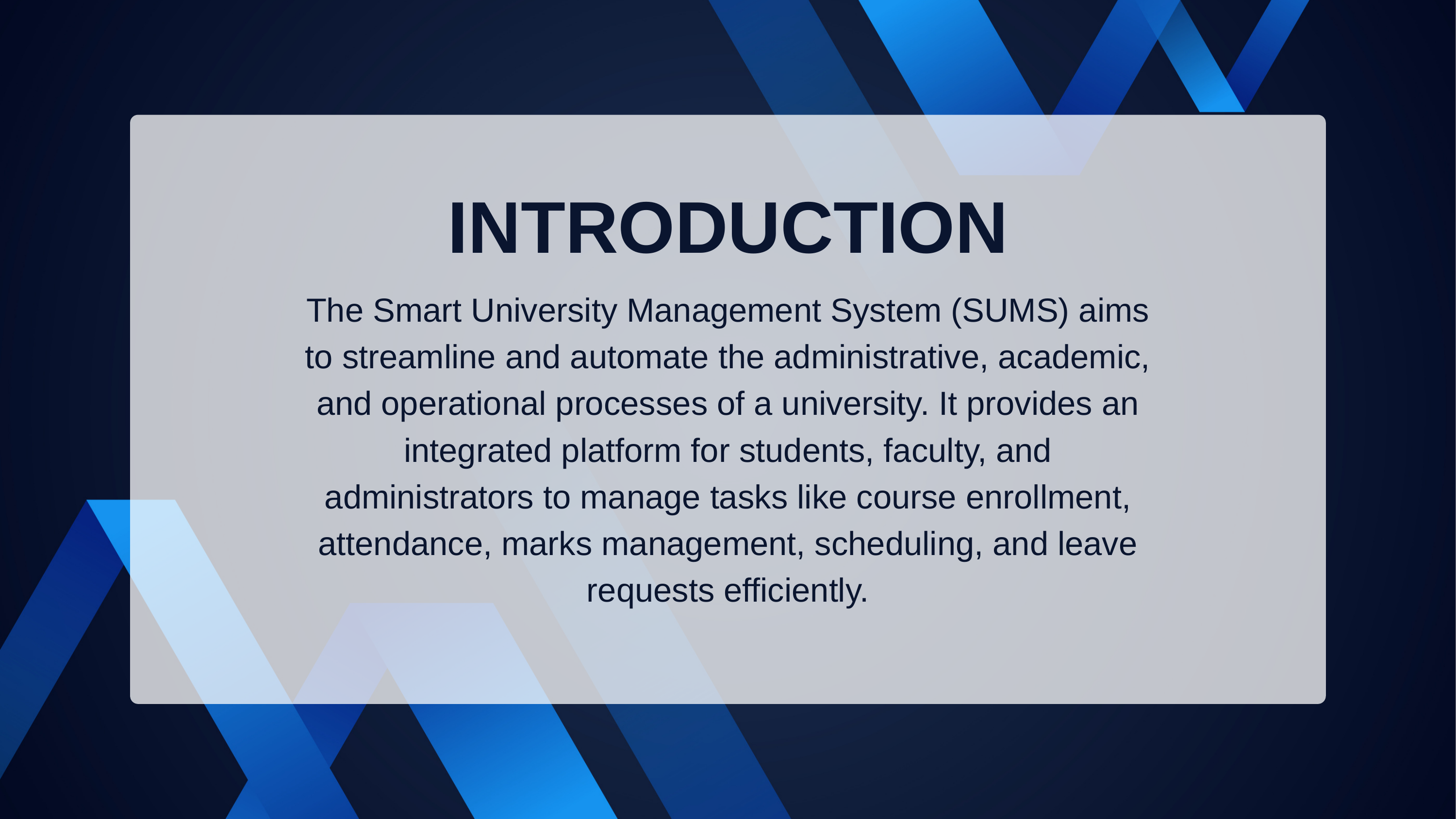

INTRODUCTION
The Smart University Management System (SUMS) aims to streamline and automate the administrative, academic, and operational processes of a university. It provides an integrated platform for students, faculty, and administrators to manage tasks like course enrollment, attendance, marks management, scheduling, and leave requests efficiently.